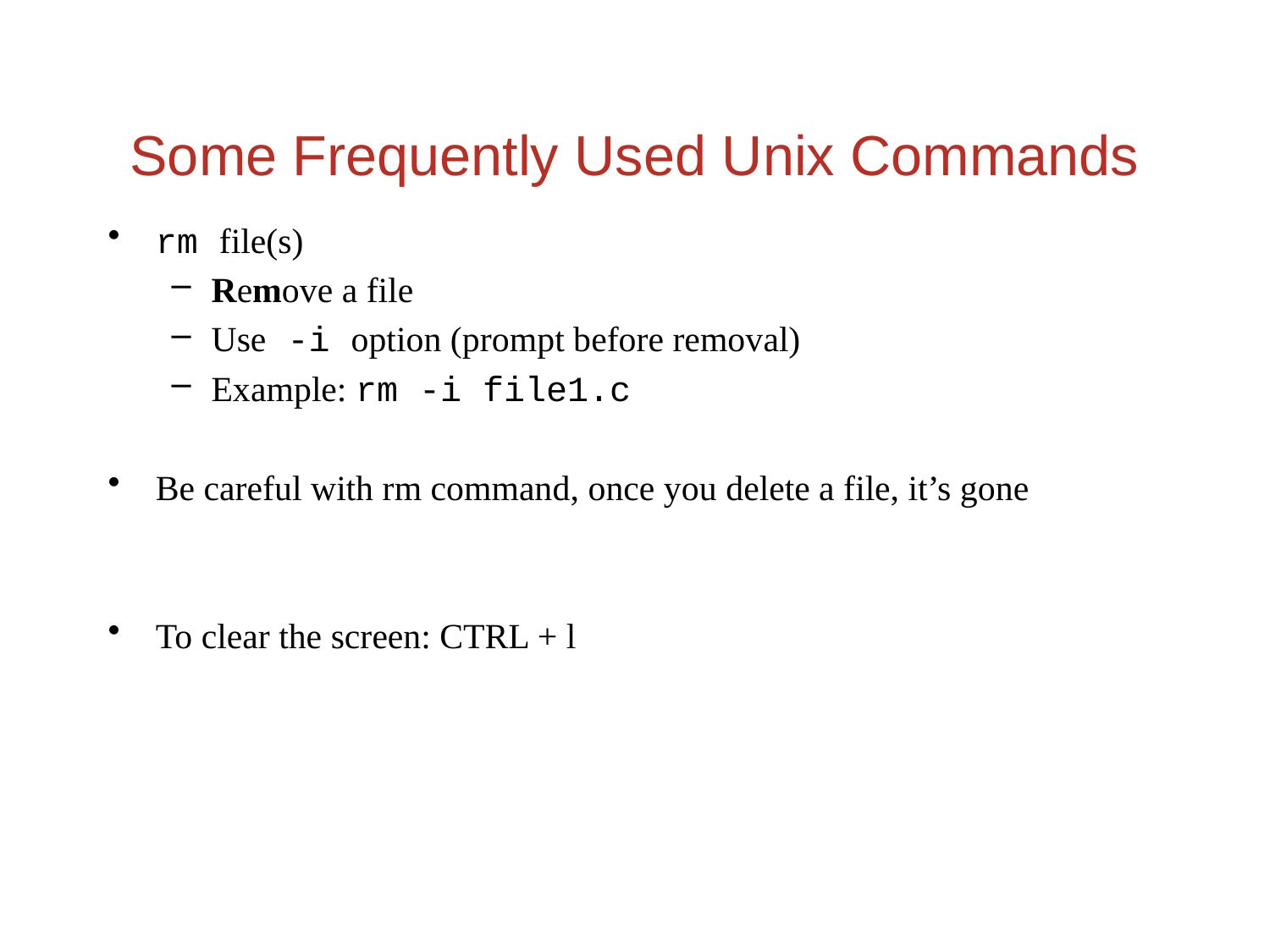

Some Frequently Used Unix Commands
rm file(s)
Remove a file
Use -i option (prompt before removal)
Example: rm -i file1.c

Be careful with rm command, once you delete a file, it’s gone

To clear the screen: CTRL + l